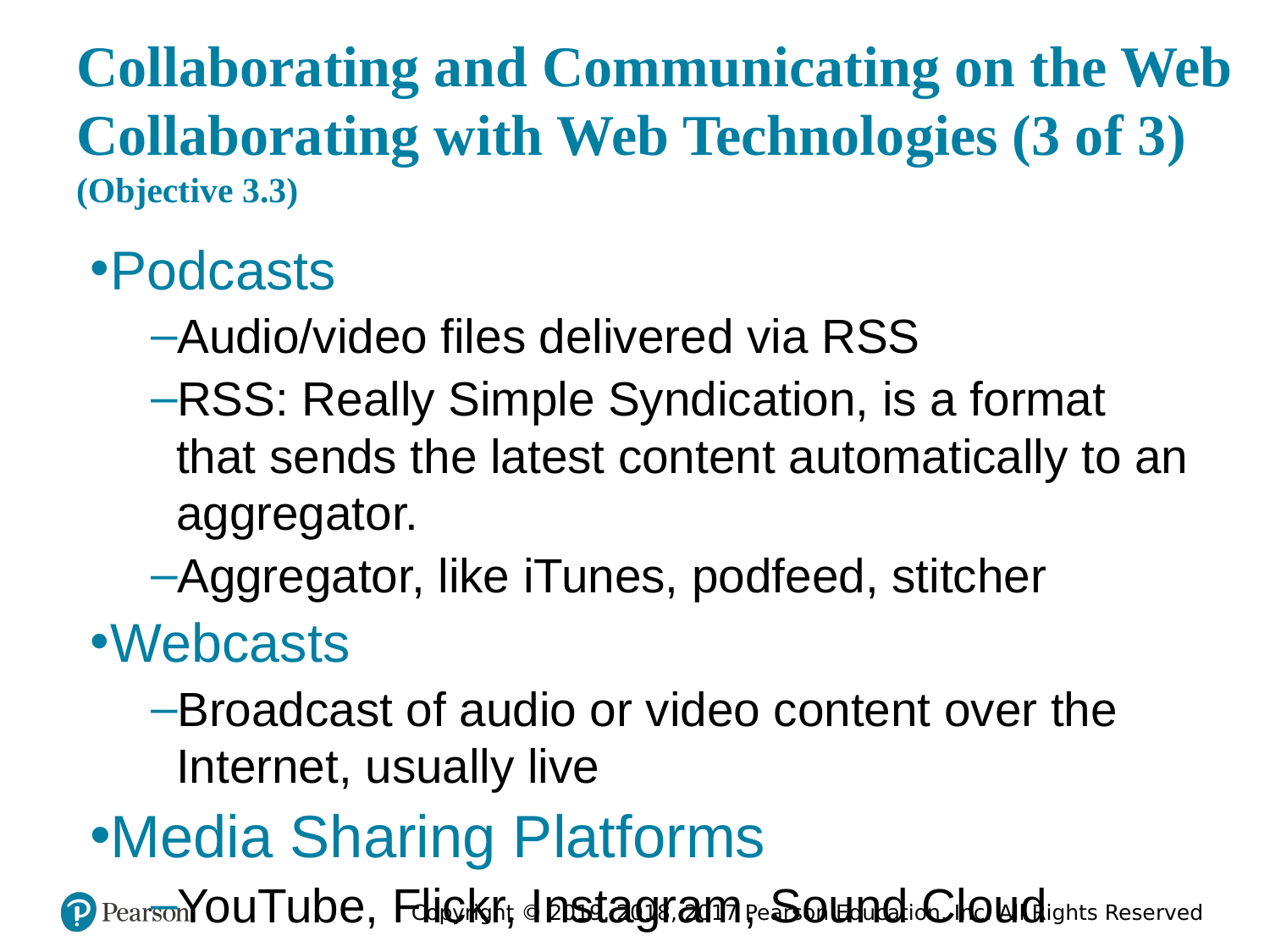

# Collaborating and Communicating on the Web Collaborating with Web Technologies (3 of 3) (Objective 3.3)
Podcasts
Audio/video files delivered via RSS
RSS: Really Simple Syndication, is a format that sends the latest content automatically to an aggregator.
Aggregator, like iTunes, podfeed, stitcher
Webcasts
Broadcast of audio or video content over the Internet, usually live
Media Sharing Platforms
YouTube, Flickr, Instagram, Sound Cloud